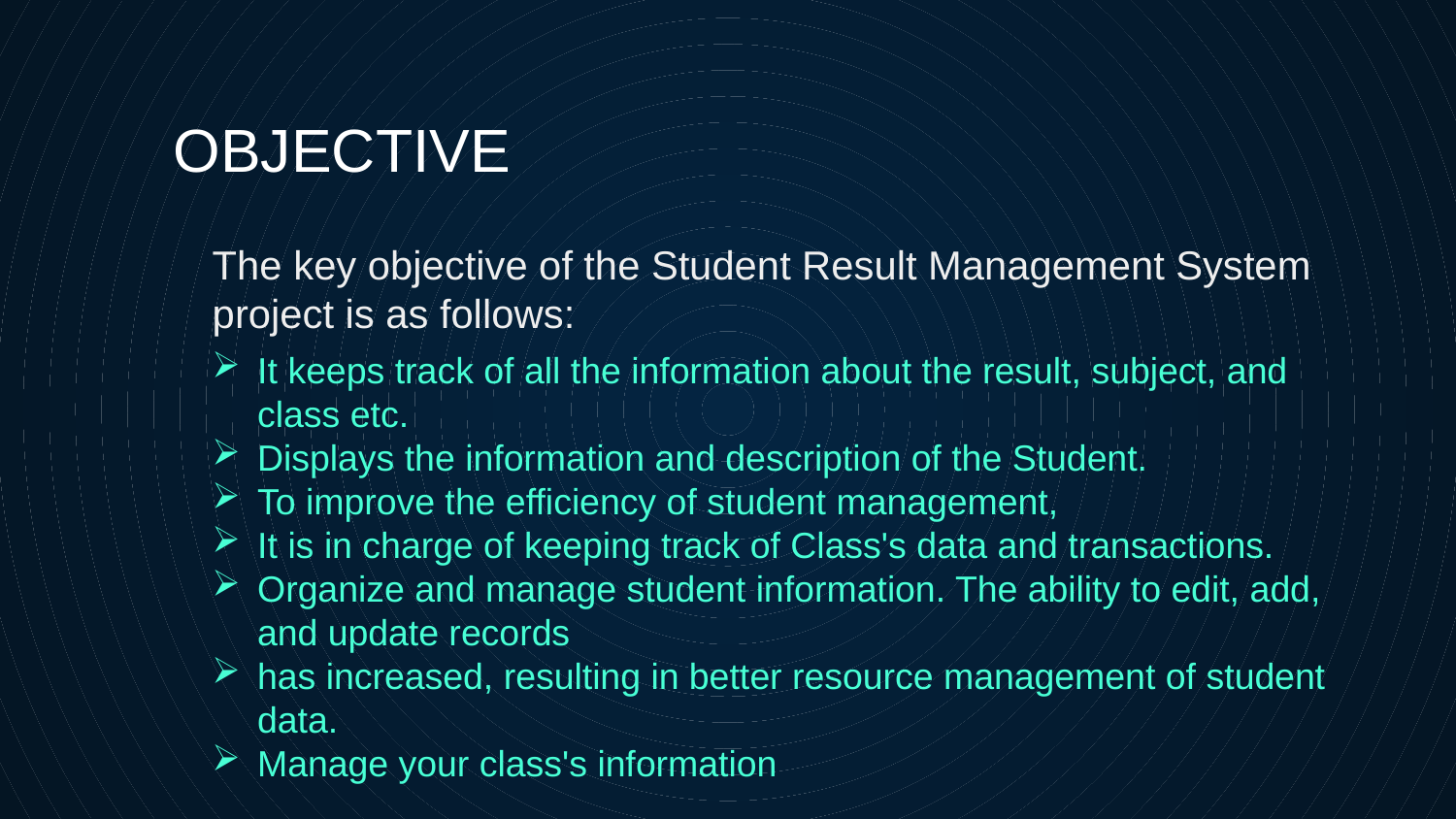

OBJECTIVE
The key objective of the Student Result Management System project is as follows:
It keeps track of all the information about the result, subject, and class etc.
Displays the information and description of the Student.
To improve the efficiency of student management,
It is in charge of keeping track of Class's data and transactions.
Organize and manage student information. The ability to edit, add, and update records
has increased, resulting in better resource management of student data.
Manage your class's information